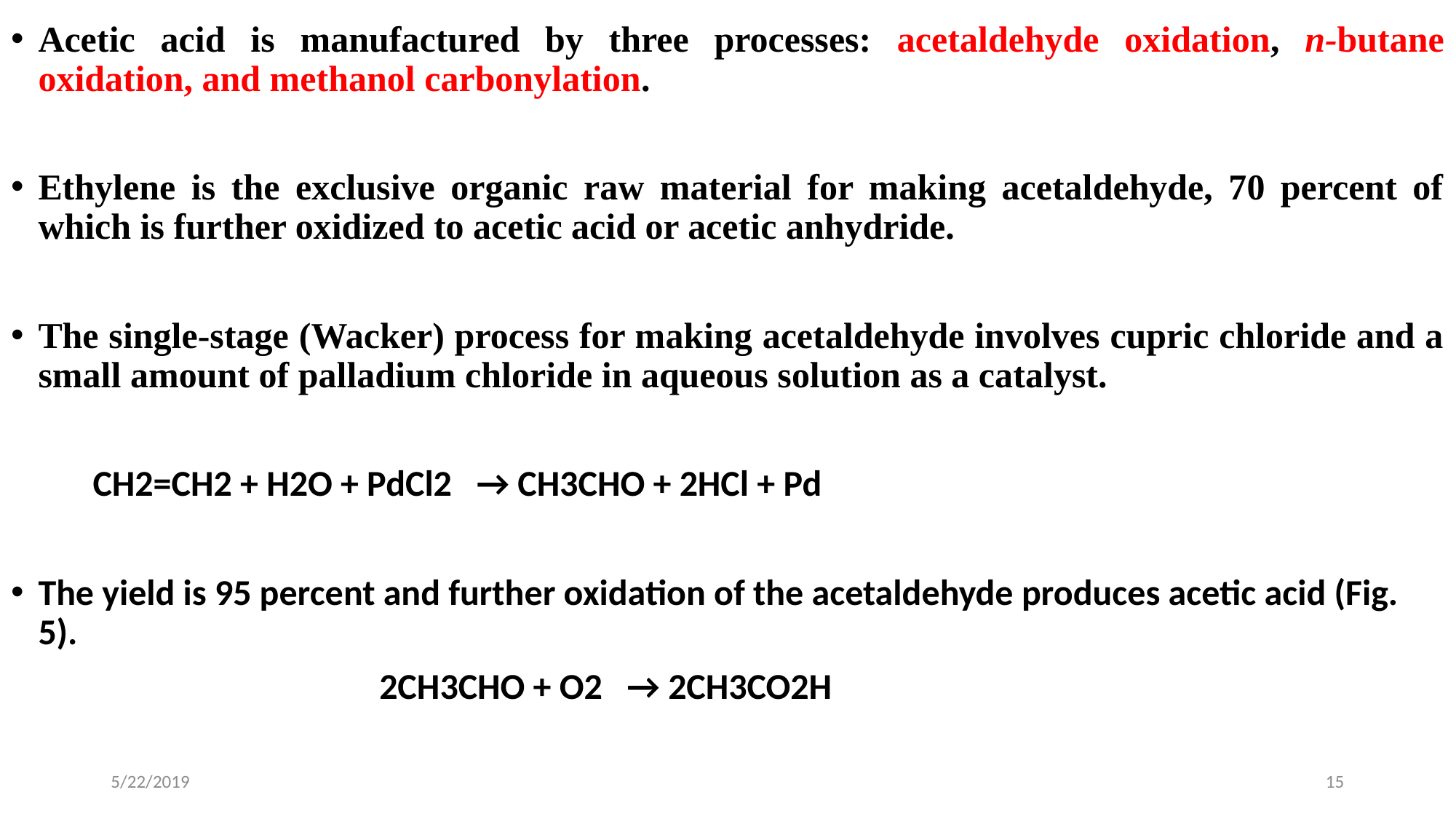

Acetic acid is manufactured by three processes: acetaldehyde oxidation, n-butane oxidation, and methanol carbonylation.

Ethylene is the exclusive organic raw material for making acetaldehyde, 70 percent of which is further oxidized to acetic acid or acetic anhydride.

The single-stage (Wacker) process for making acetaldehyde involves cupric chloride and a small amount of palladium chloride in aqueous solution as a catalyst.

         CH2=CH2 + H2O + PdCl2   → CH3CHO + 2HCl + Pd

The yield is 95 percent and further oxidation of the acetaldehyde produces acetic acid (Fig. 5).
                                             2CH3CHO + O2   → 2CH3CO2H

5/22/2019
15